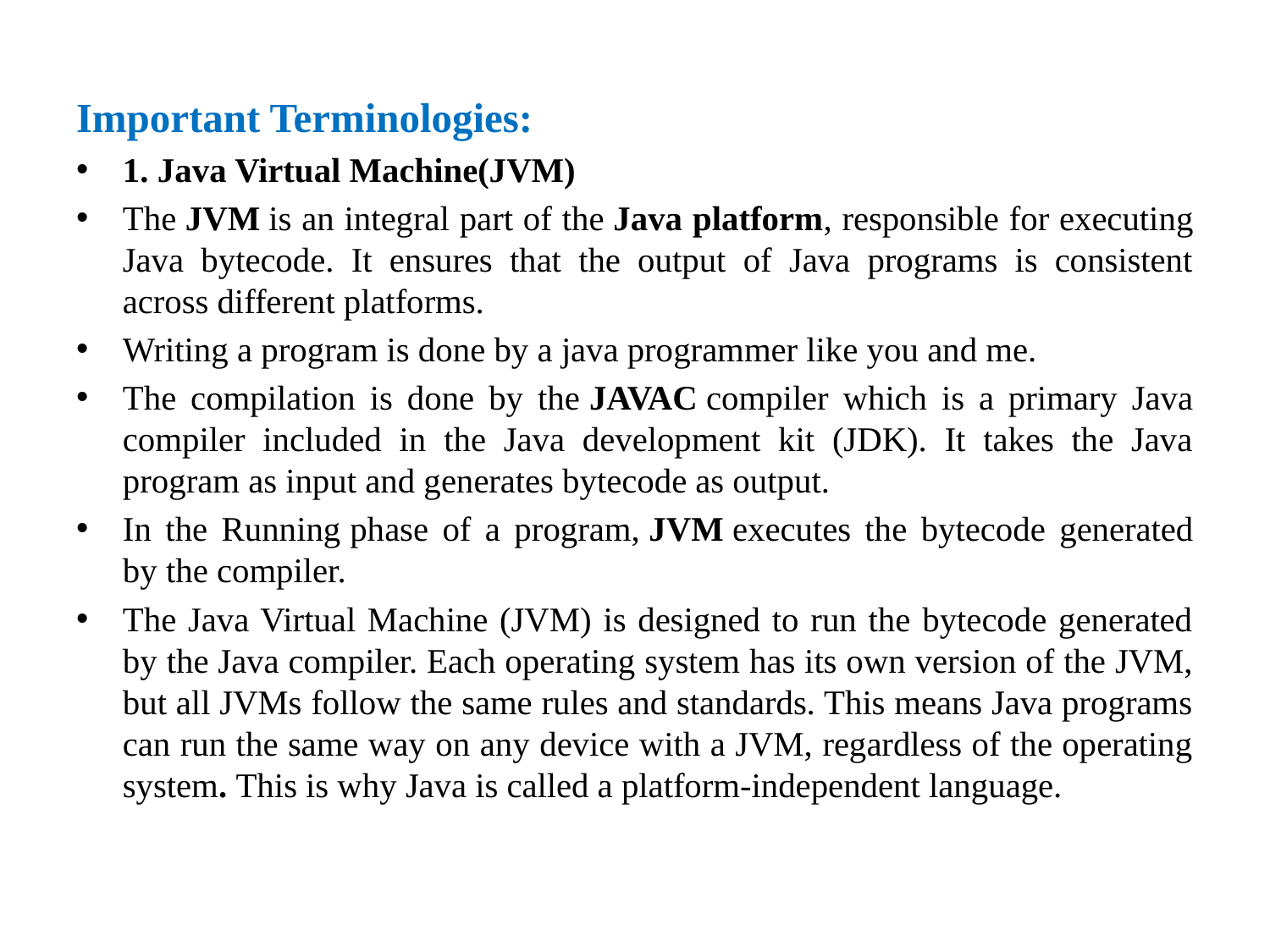

Important Terminologies:
1. Java Virtual Machine(JVM)
The JVM is an integral part of the Java platform, responsible for executing Java bytecode. It ensures that the output of Java programs is consistent across different platforms.
Writing a program is done by a java programmer like you and me.
The compilation is done by the JAVAC compiler which is a primary Java compiler included in the Java development kit (JDK). It takes the Java program as input and generates bytecode as output.
In the Running phase of a program, JVM executes the bytecode generated by the compiler.
The Java Virtual Machine (JVM) is designed to run the bytecode generated by the Java compiler. Each operating system has its own version of the JVM, but all JVMs follow the same rules and standards. This means Java programs can run the same way on any device with a JVM, regardless of the operating system. This is why Java is called a platform-independent language.